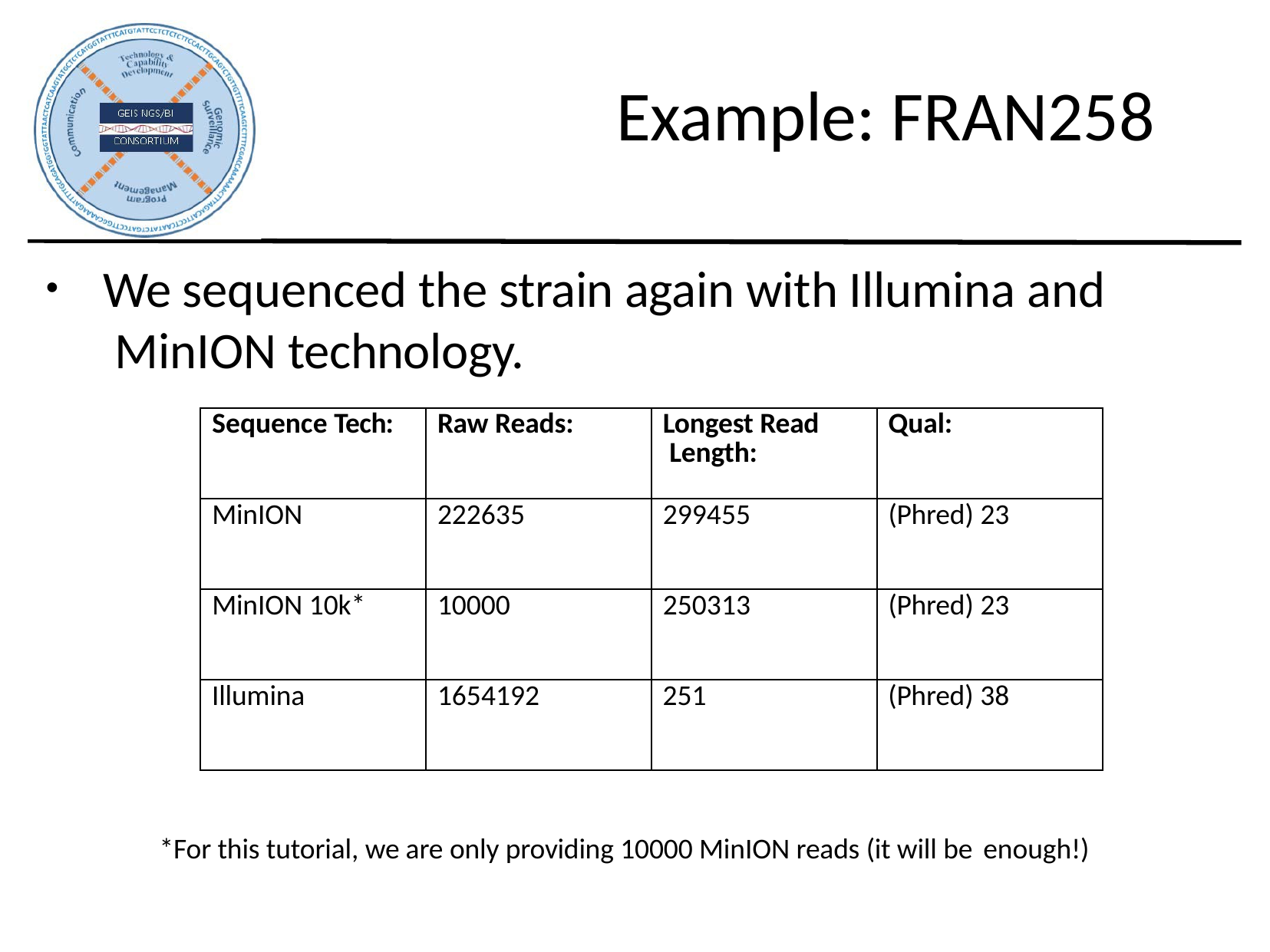

# Example: FRAN258

We sequenced the strain again with Illumina and  MinION technology.
| Sequence Tech: | Raw Reads: | Longest Read Length: | Qual: |
| --- | --- | --- | --- |
| MinION | 222635 | 299455 | (Phred) 23 |
| MinION 10k\* | 10000 | 250313 | (Phred) 23 |
| Illumina | 1654192 | 251 | (Phred) 38 |
*For this tutorial, we are only providing 10000 MinION reads (it will be enough!)